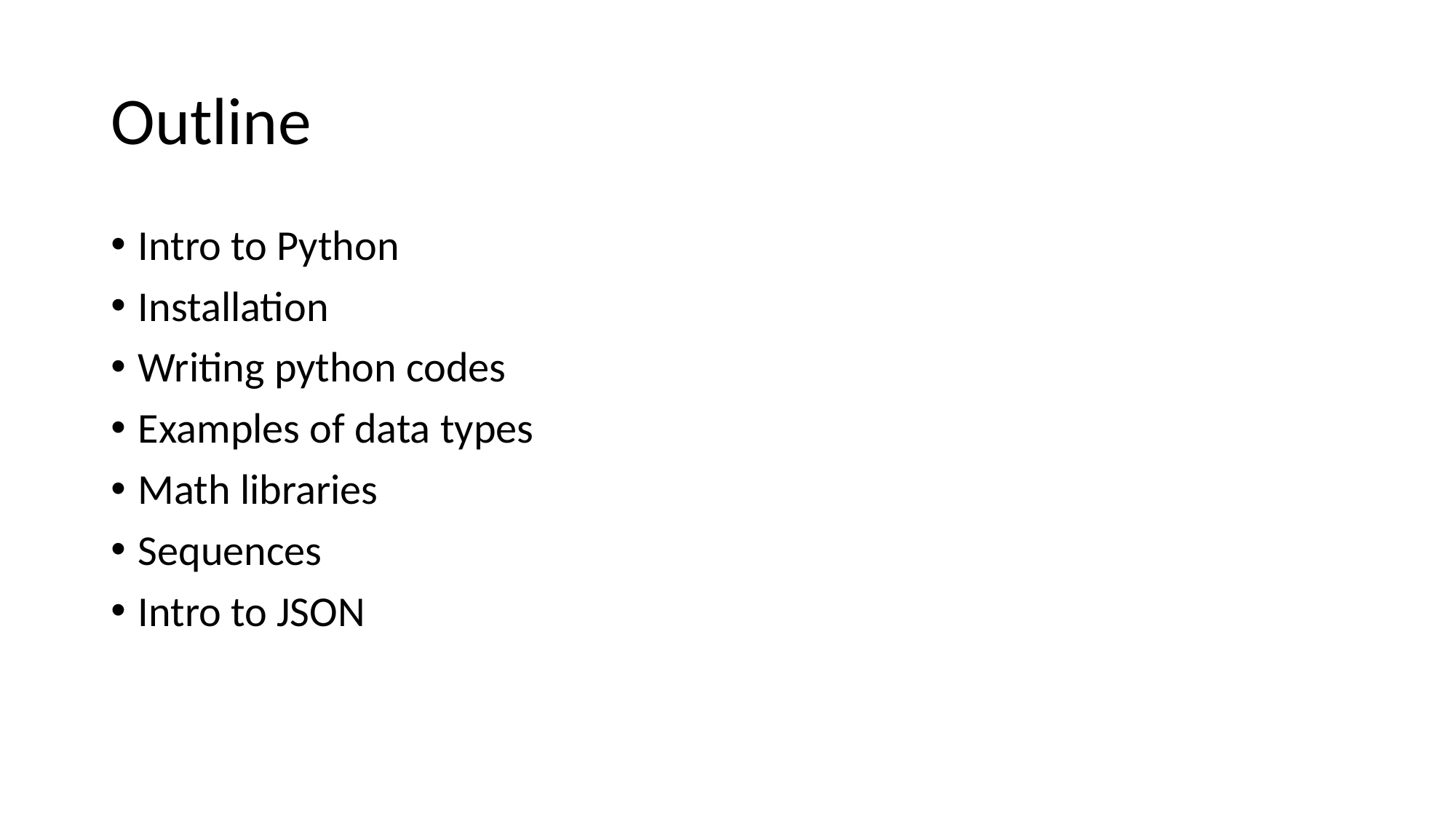

# Outline
Intro to Python
Installation
Writing python codes
Examples of data types
Math libraries
Sequences
Intro to JSON